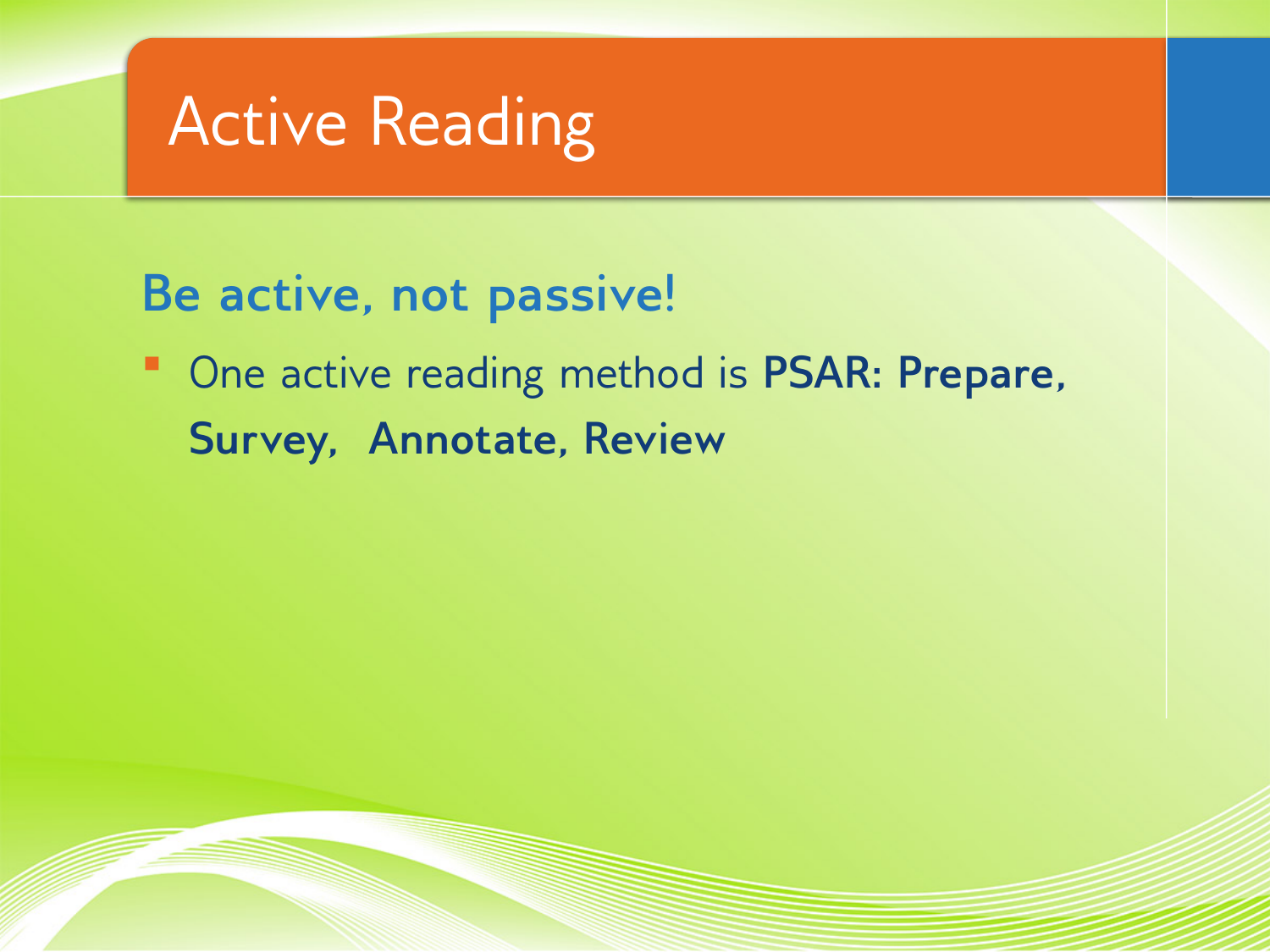

# Active Reading

Be active, not passive!
One active reading method is PSAR: Prepare, Survey,  Annotate, Review